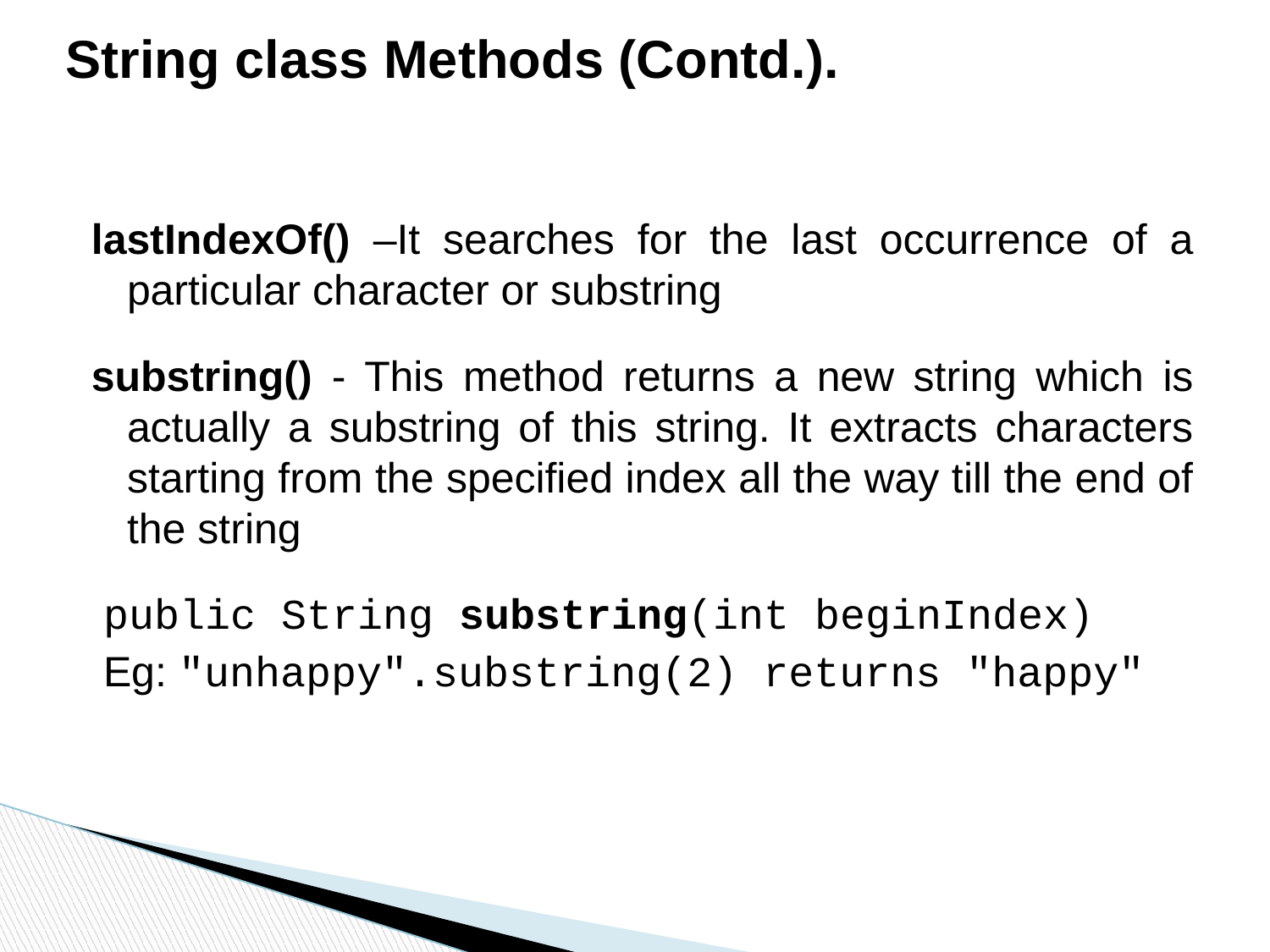

# String class Methods (Contd.).
lastIndexOf() –It searches for the last occurrence of a particular character or substring

substring() - This method returns a new string which is actually a substring of this string. It extracts characters starting from the specified index all the way till the end of the string

 public String substring(int beginIndex)
 Eg: "unhappy".substring(2) returns "happy"